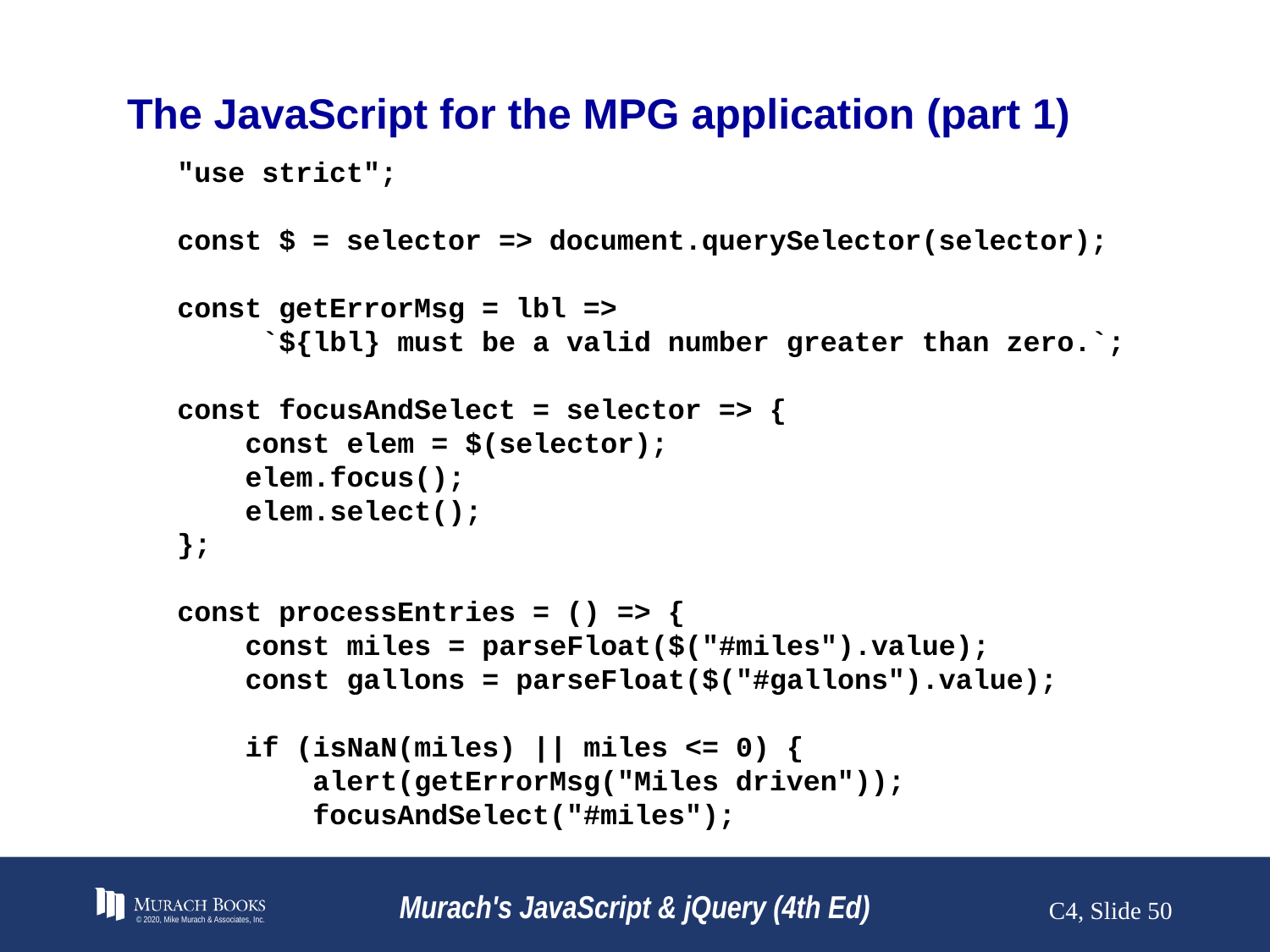

# The JavaScript for the MPG application (part 1)
"use strict";

const $ = selector => document.querySelector(selector);

const getErrorMsg = lbl =>
     `${lbl} must be a valid number greater than zero.`;

const focusAndSelect = selector => {
    const elem = $(selector);
    elem.focus();
    elem.select();
};

const processEntries = () => {
    const miles = parseFloat($("#miles").value);
    const gallons = parseFloat($("#gallons").value);

    if (isNaN(miles) || miles <= 0) {
        alert(getErrorMsg("Miles driven"));
        focusAndSelect("#miles");

© 2020, Mike Murach & Associates, Inc.
Murach's JavaScript & jQuery (4th Ed)

C4, Slide 50